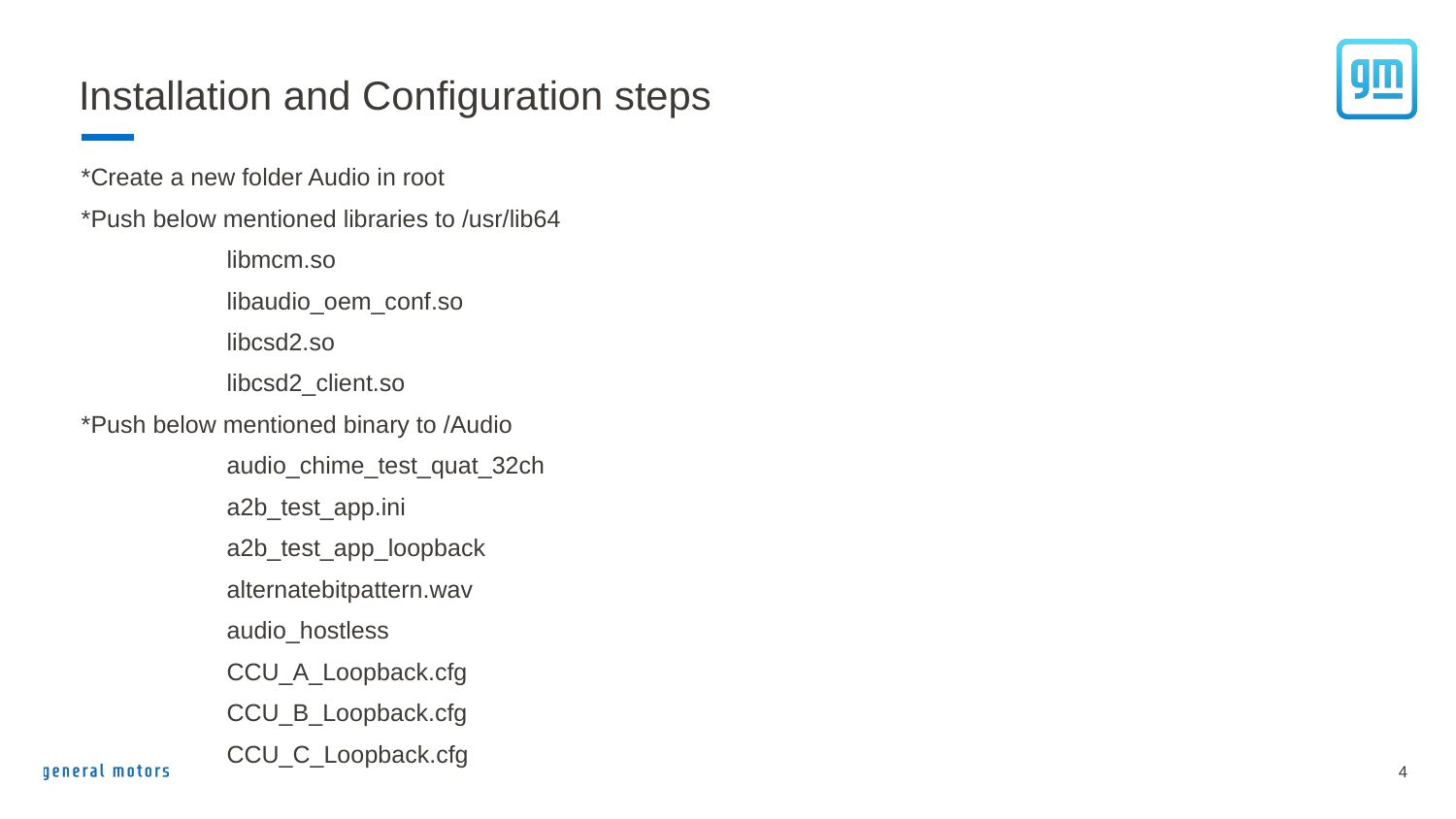

# Installation and Configuration steps
*Create a new folder Audio in root
*Push below mentioned libraries to /usr/lib64
	libmcm.so
	libaudio_oem_conf.so
	libcsd2.so
	libcsd2_client.so
*Push below mentioned binary to /Audio
	audio_chime_test_quat_32ch
	a2b_test_app.ini
	a2b_test_app_loopback
	alternatebitpattern.wav
	audio_hostless
	CCU_A_Loopback.cfg
	CCU_B_Loopback.cfg
	CCU_C_Loopback.cfg

4